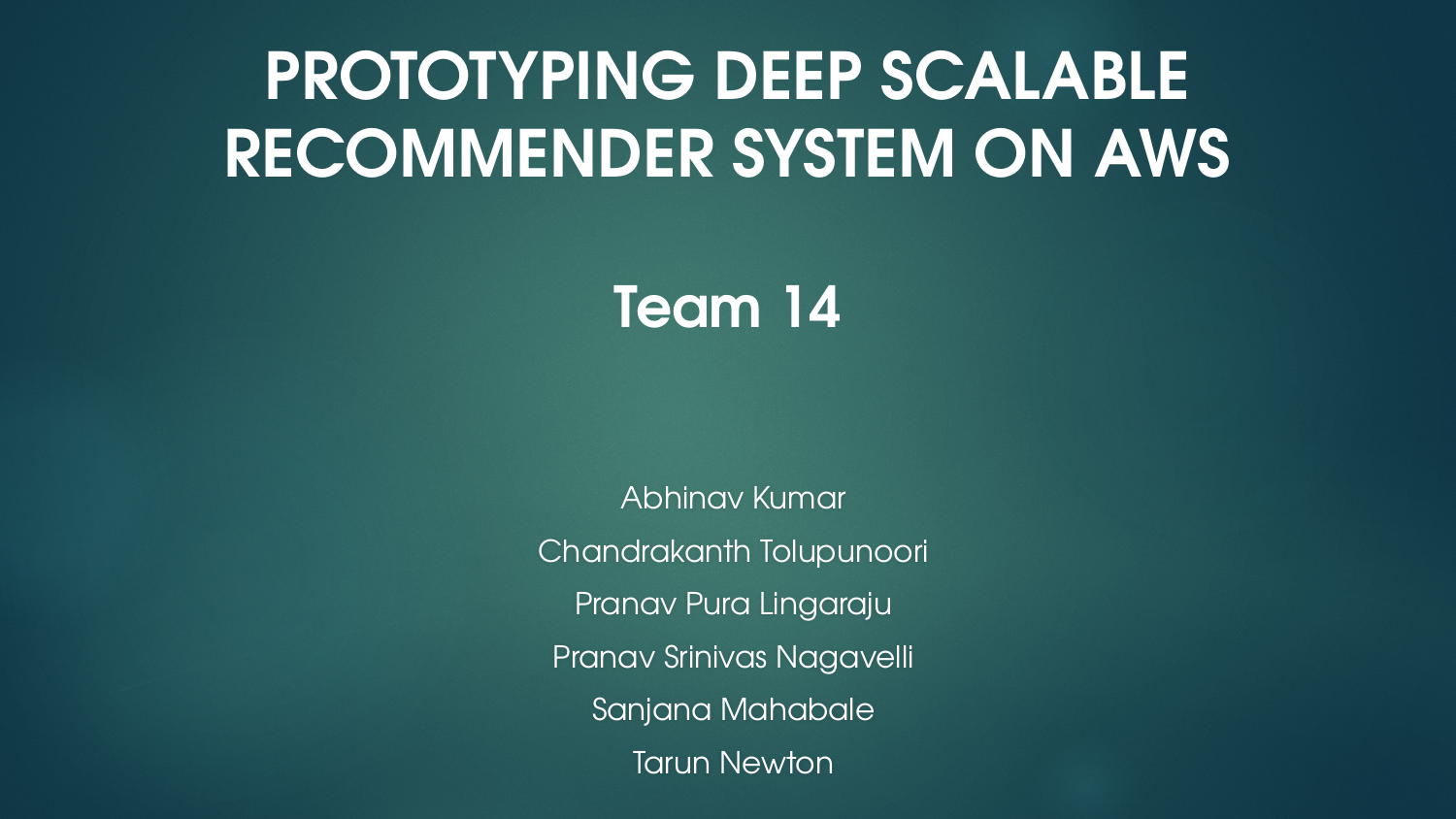

# Prototyping Deep Scalable Recommender System on AWS
Team 14
Abhinav Kumar
Chandrakanth Tolupunoori
Pranav Pura Lingaraju
Pranav Srinivas Nagavelli
Sanjana Mahabale
Tarun Newton